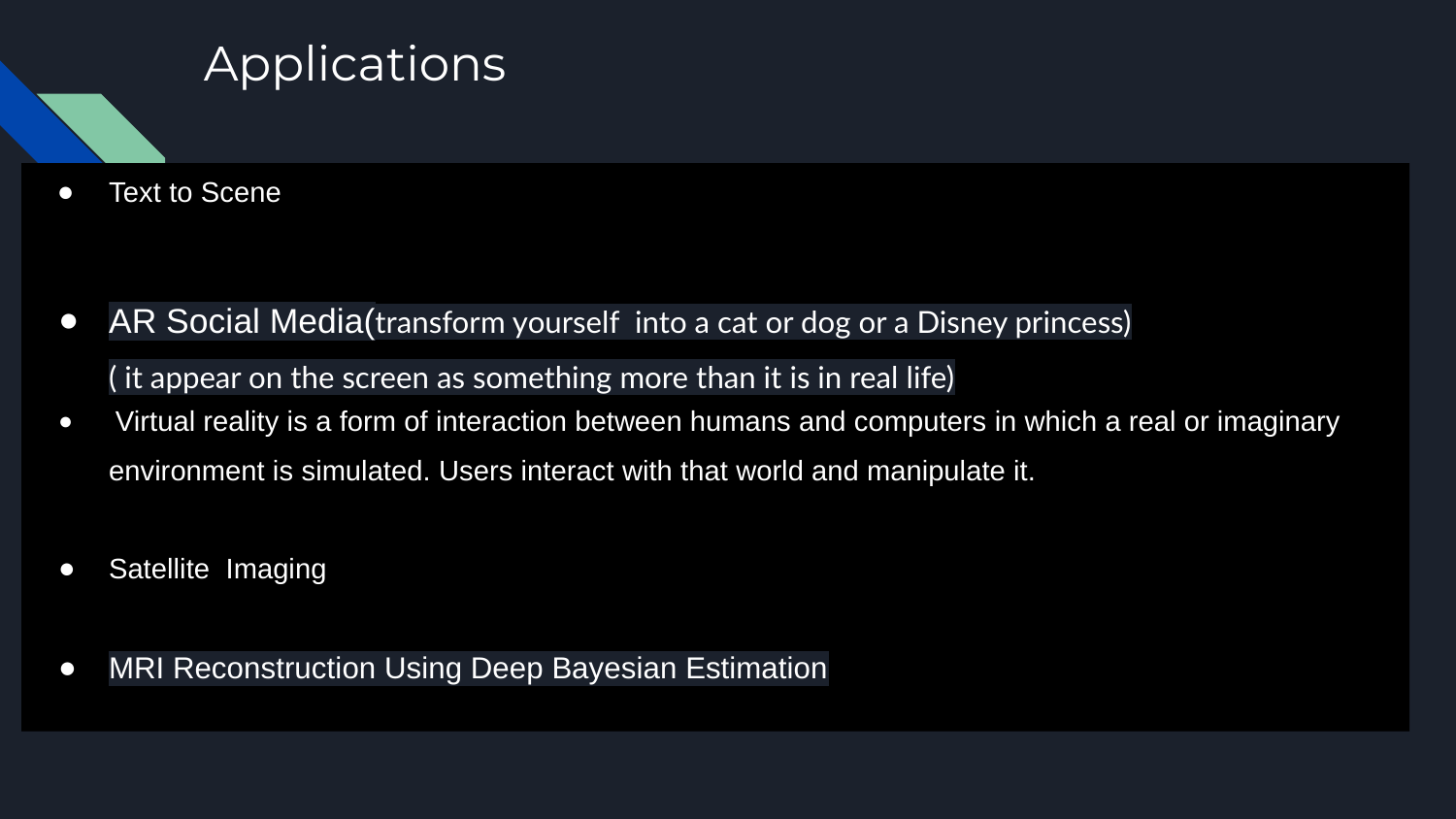

# Applications
Text to Scene

AR Social Media(transform yourself  into a cat or dog or a Disney princess)
( it appear on the screen as something more than it is in real life)
 Virtual reality is a form of interaction between humans and computers in which a real or imaginary
environment is simulated. Users interact with that world and manipulate it.

Satellite  Imaging

MRI Reconstruction Using Deep Bayesian Estimation